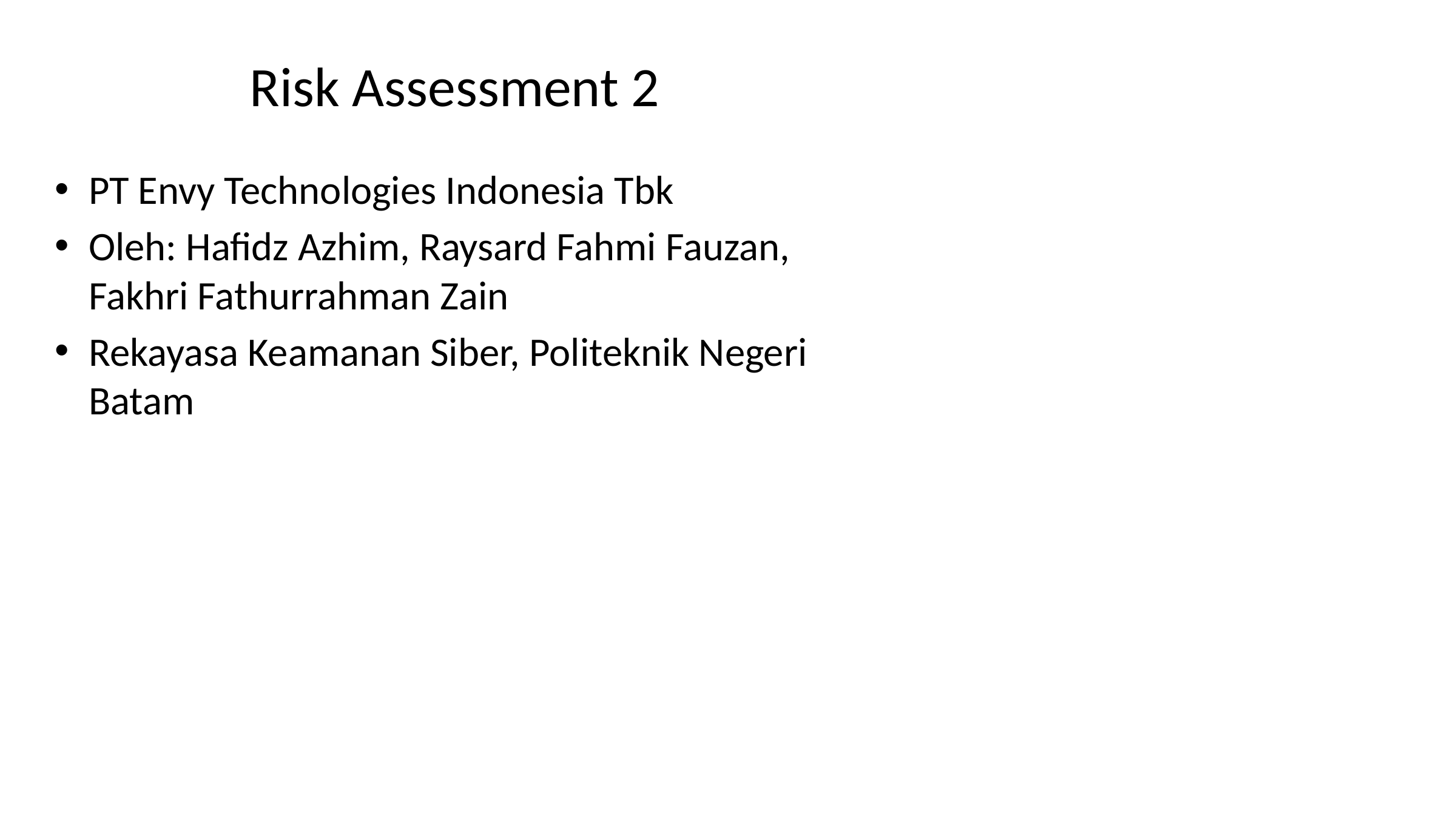

# Risk Assessment 2
PT Envy Technologies Indonesia Tbk
Oleh: Hafidz Azhim, Raysard Fahmi Fauzan, Fakhri Fathurrahman Zain
Rekayasa Keamanan Siber, Politeknik Negeri Batam